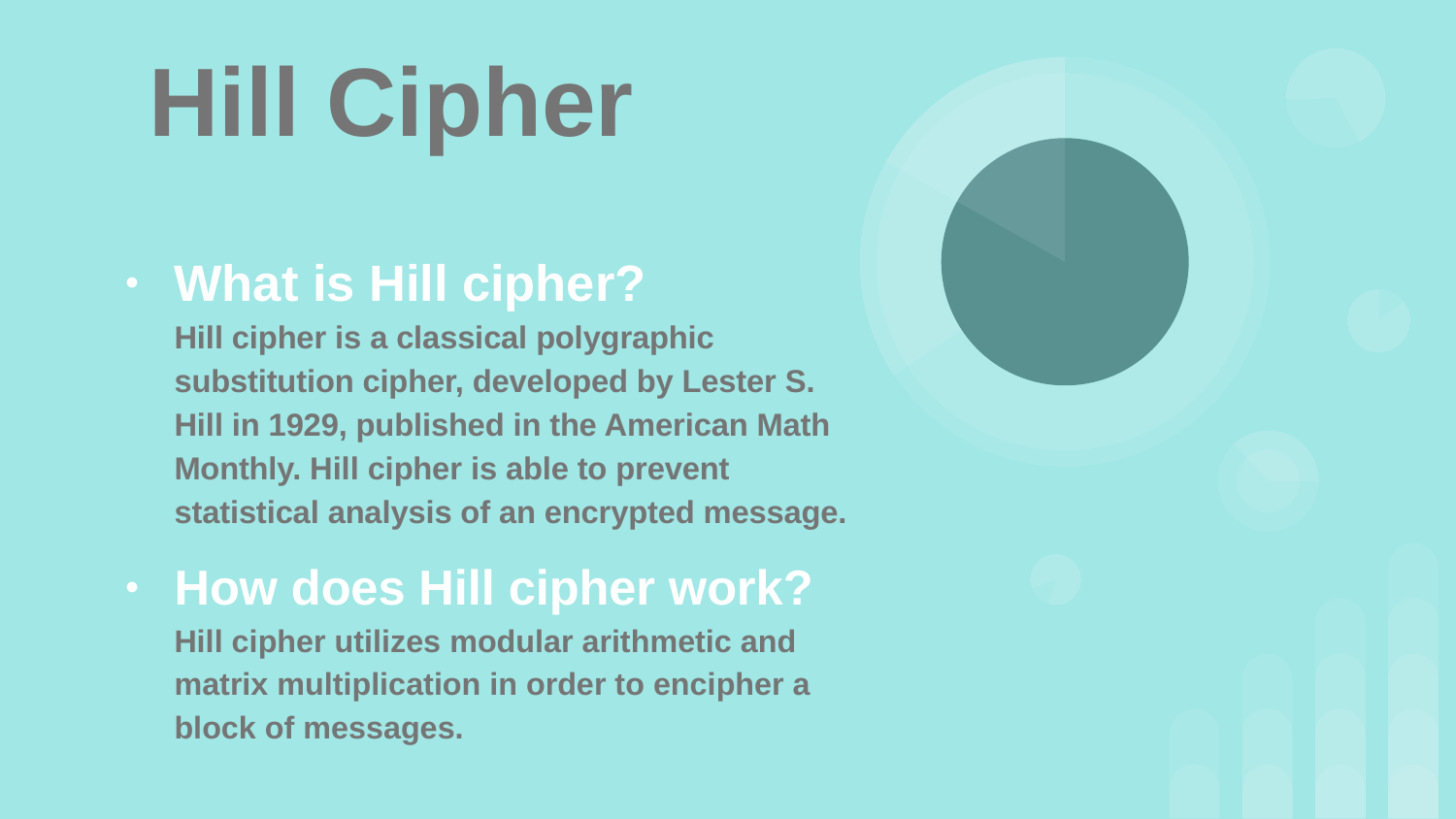

Hill Cipher
What is Hill cipher?
Hill cipher is a classical polygraphic substitution cipher, developed by Lester S. Hill in 1929, published in the American Math Monthly. Hill cipher is able to prevent statistical analysis of an encrypted message.
How does Hill cipher work?
Hill cipher utilizes modular arithmetic and matrix multiplication in order to encipher a block of messages.